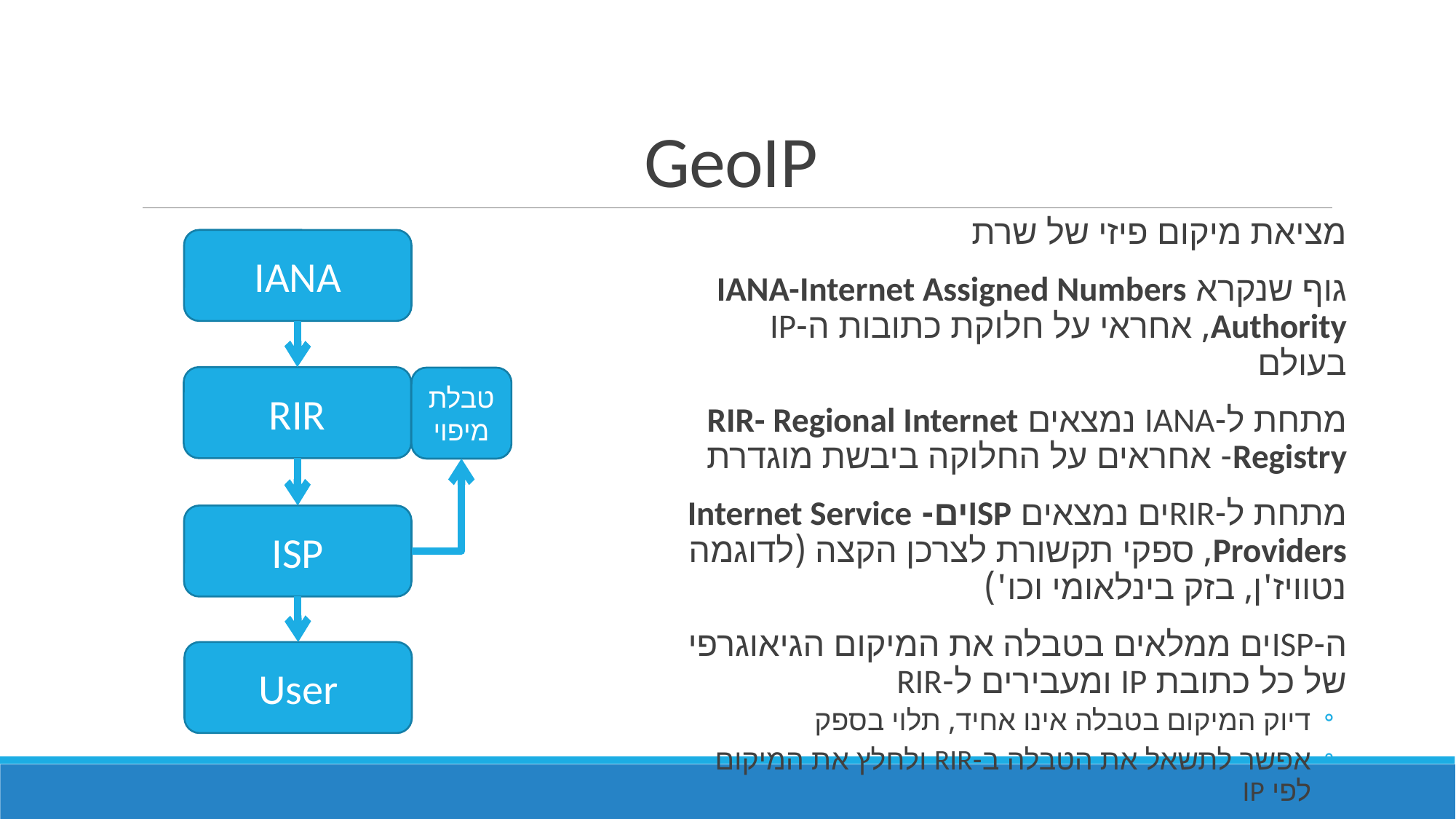

# GeoIP
מציאת מיקום פיזי של שרת
גוף שנקרא IANA-Internet Assigned Numbers Authority, אחראי על חלוקת כתובות ה-IP בעולם
מתחת ל-IANA נמצאים RIR- Regional Internet Registry- אחראים על החלוקה ביבשת מוגדרת
מתחת ל-RIRים נמצאים ISPים- Internet Service Providers, ספקי תקשורת לצרכן הקצה (לדוגמה נטוויז'ן, בזק בינלאומי וכו')
ה-ISPים ממלאים בטבלה את המיקום הגיאוגרפי של כל כתובת IP ומעבירים ל-RIR
דיוק המיקום בטבלה אינו אחיד, תלוי בספק
אפשר לתשאל את הטבלה ב-RIR ולחלץ את המיקום לפי IP
IANA
RIR
טבלת מיפוי
ISP
User